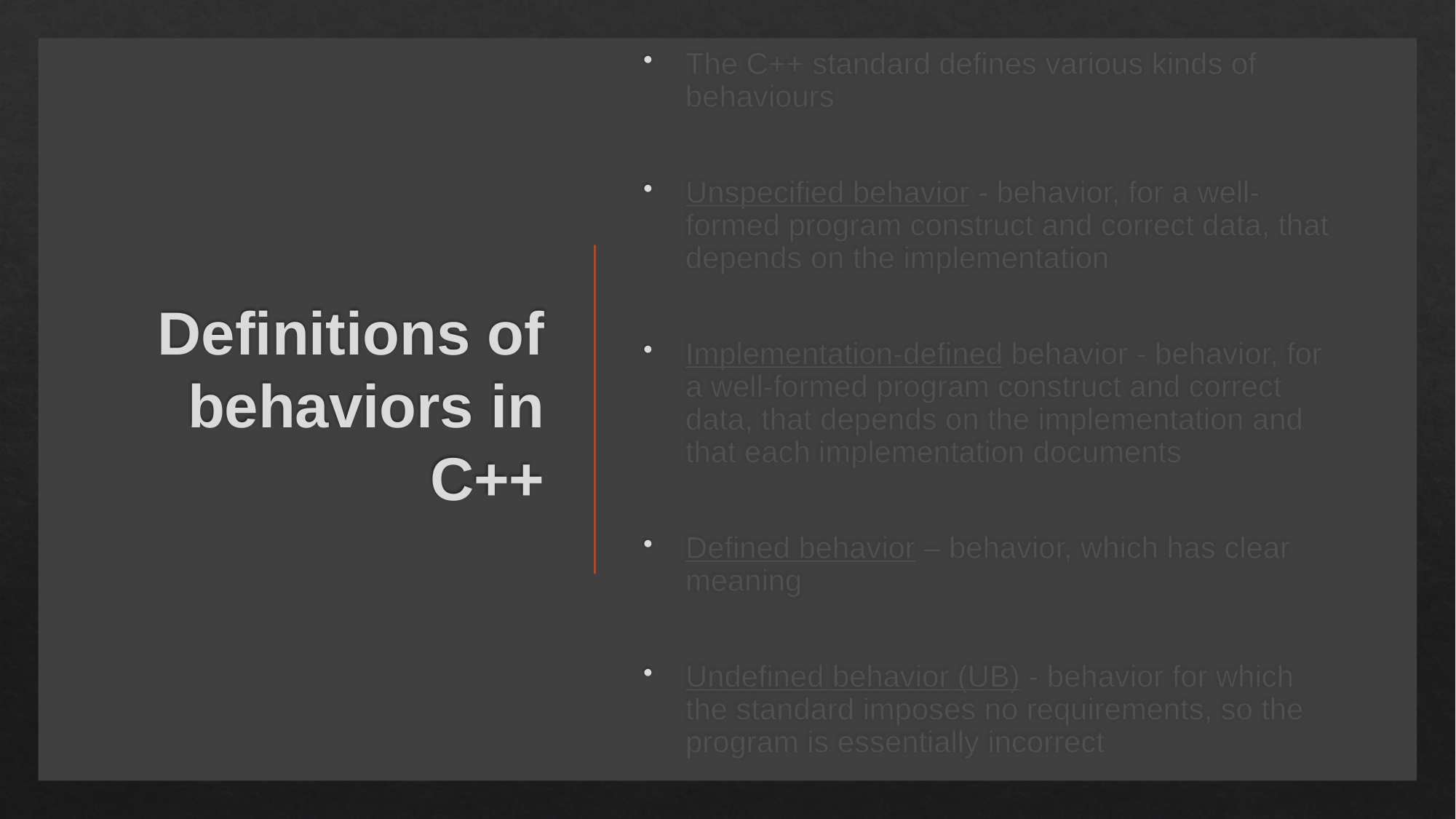

# Definitions of behaviors in C++
The C++ standard defines various kinds of behaviours

Unspecified behavior - behavior, for a well-formed program construct and correct data, that depends on the implementation

Implementation-defined behavior - behavior, for a well-formed program construct and correct data, that depends on the implementation and that each implementation documents

Defined behavior – behavior, which has clear meaning

Undefined behavior (UB) - behavior for which the standard imposes no requirements, so the program is essentially incorrect